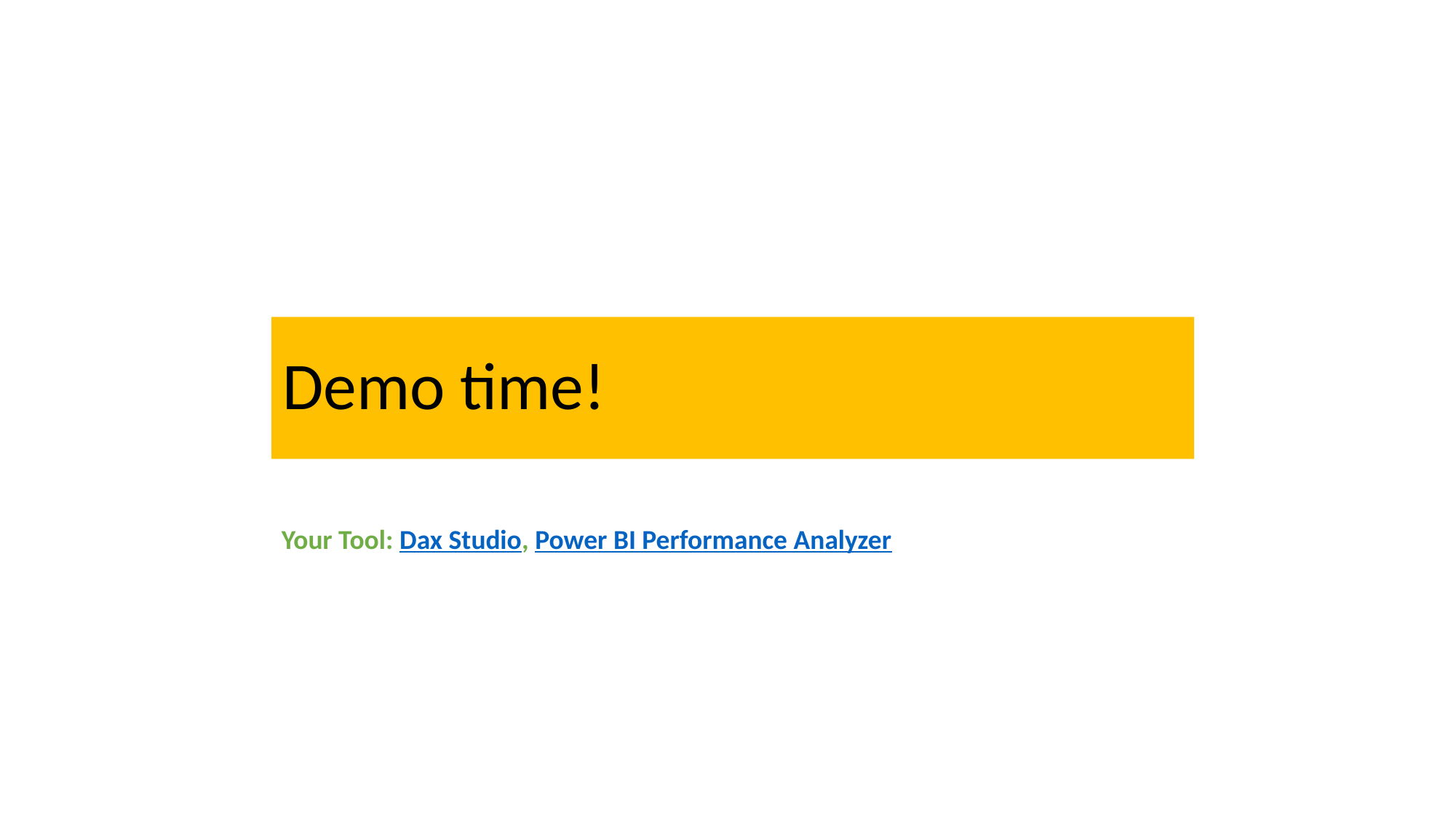

Demo time!
Your Tool: Dax Studio, Power BI Performance Analyzer